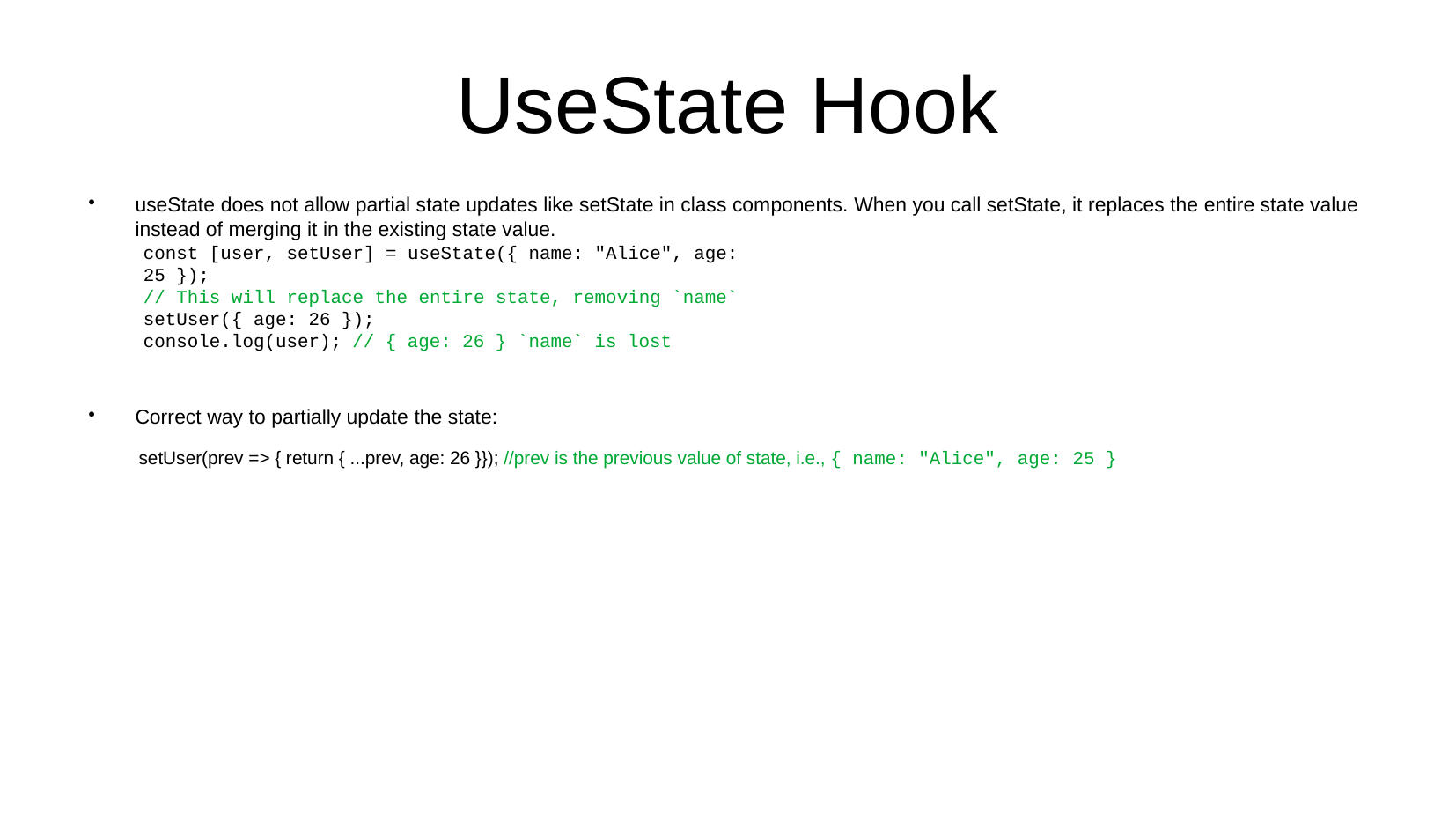

# UseState Hook
useState does not allow partial state updates like setState in class components. When you call setState, it replaces the entire state value instead of merging it in the existing state value.

Correct way to partially update the state:
             setUser(prev => { return { ...prev, age: 26 }}); //prev is the previous value of state, i.e., { name: "Alice", age: 25 }

const [user, setUser] = useState({ name: "Alice", age: 25 });
// This will replace the entire state, removing `name`
setUser({ age: 26 });
console.log(user); // { age: 26 } `name` is lost